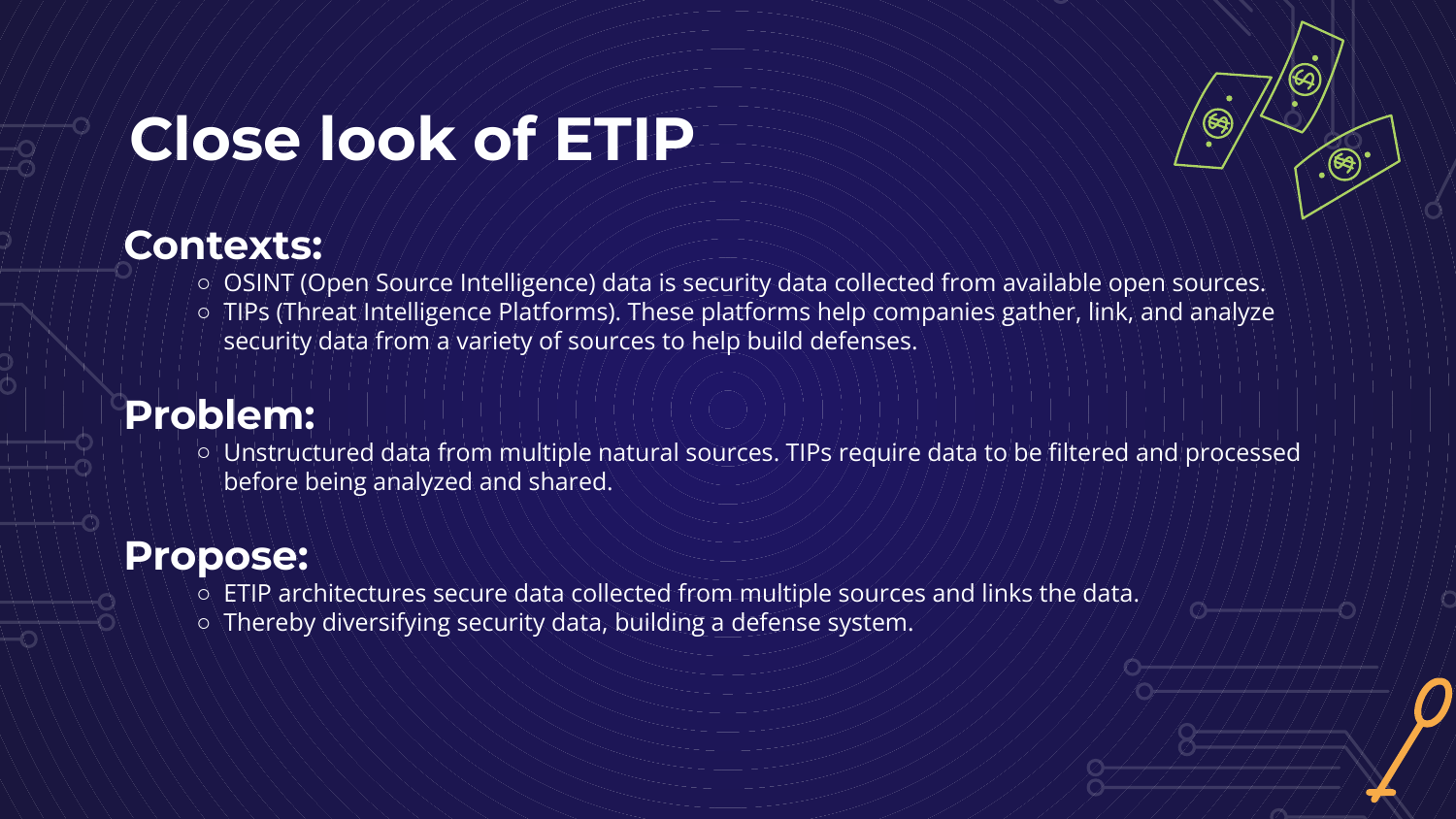

# Close look of ETIP

Contexts:
OSINT (Open Source Intelligence) data is security data collected from available open sources.
TIPs (Threat Intelligence Platforms). These platforms help companies gather, link, and analyze security data from a variety of sources to help build defenses.

Problem:
Unstructured data from multiple natural sources. TIPs require data to be filtered and processed before being analyzed and shared.

Propose:
ETIP architectures secure data collected from multiple sources and links the data.
Thereby diversifying security data, building a defense system.